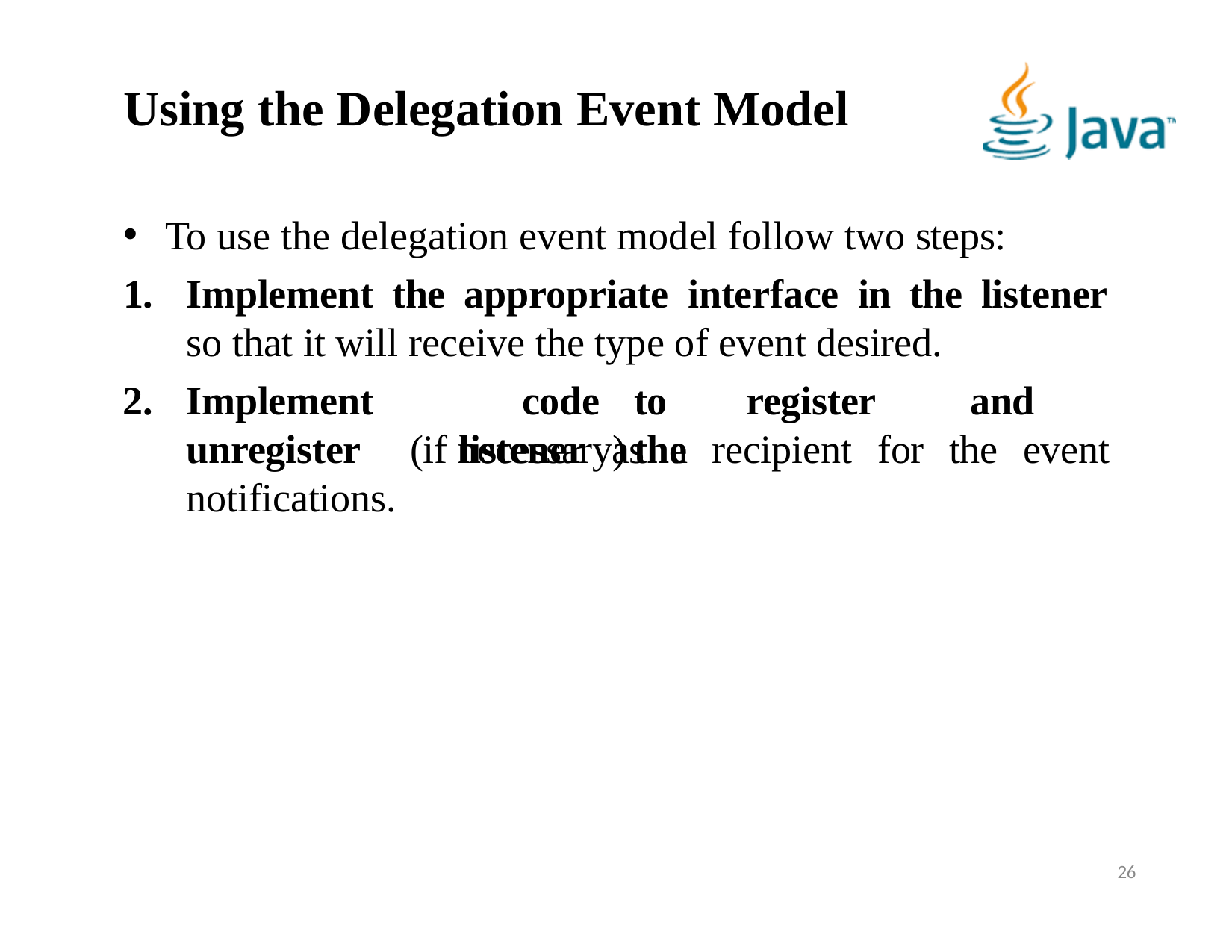

# Using the Delegation Event Model
To use the delegation event model follow two steps:
1.	Implement	the	appropriate	interface	in	the	listener
so that it will receive the type of event desired.
2.	Implement		code	to	register	and	unregister	(if necessary)	the
listener	as	a	recipient	for	the	event
notifications.
26